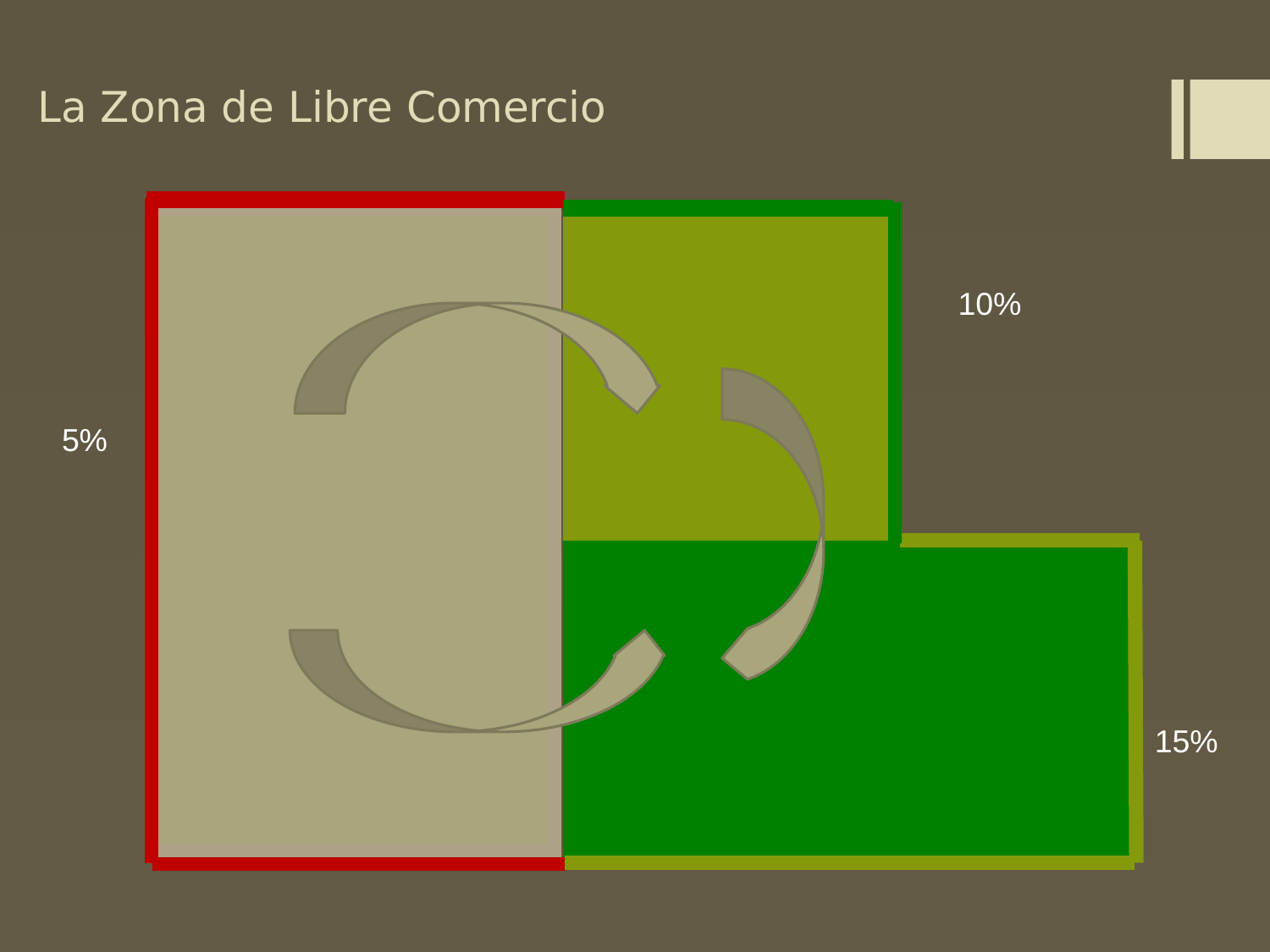

La Zona de Libre Comercio

10%

5%

15%